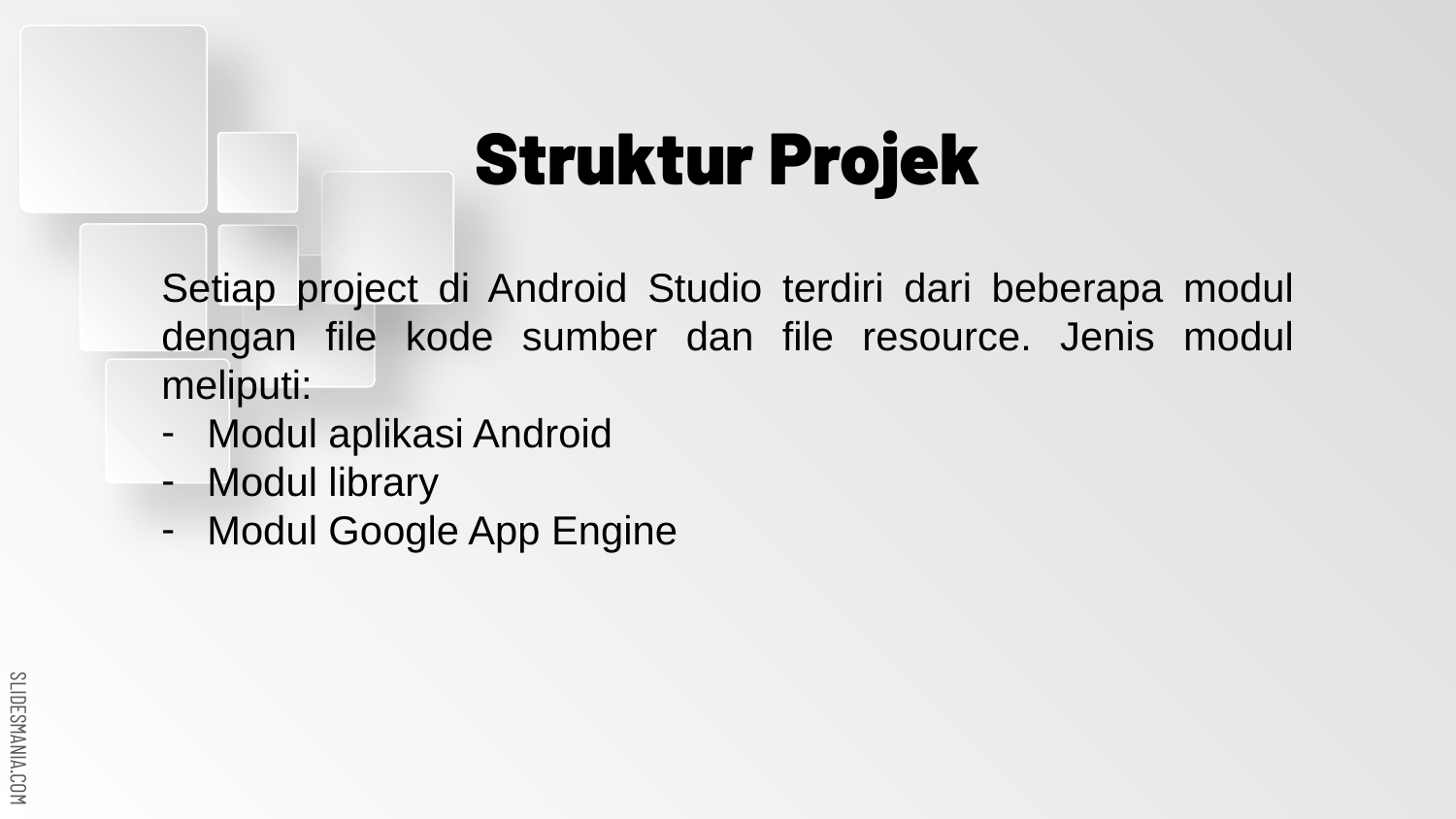

# Struktur Projek
Setiap project di Android Studio terdiri dari beberapa modul dengan file kode sumber dan file resource. Jenis modul meliputi:
Modul aplikasi Android
Modul library
Modul Google App Engine